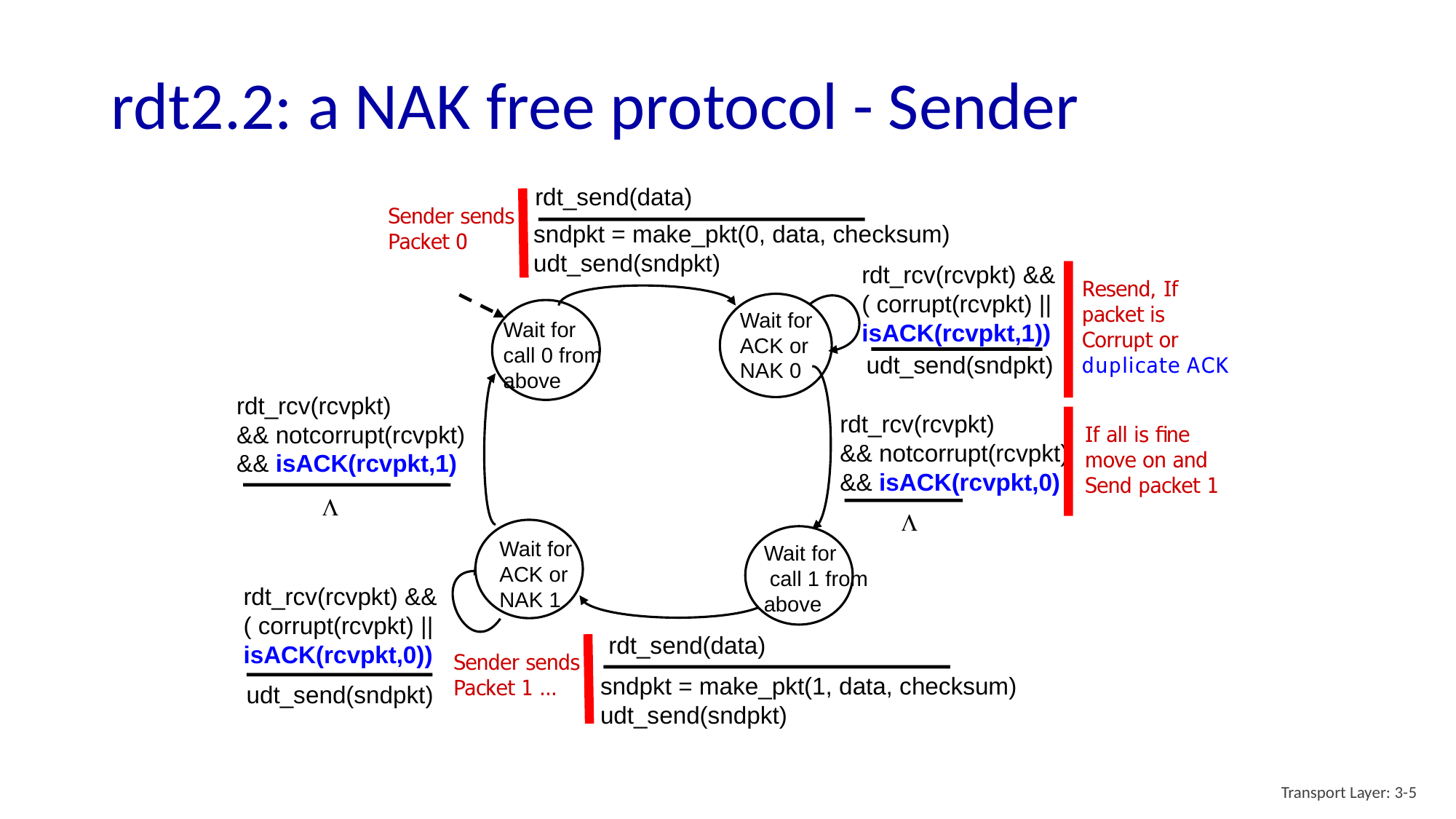

# rdt2.2: a NAK free protocol - Sender
rdt_send(data)

Sender sends
Packet 0
sndpkt = make_pkt(0, data, checksum)
udt_send(sndpkt)

rdt_rcv(rcvpkt) &&
( corrupt(rcvpkt) ||
isACK(rcvpkt,1))

Resend, If
packet is
Corrupt or
duplicate ACK

Wait for ACK or NAK 0

Wait for call 0 from above
udt_send(sndpkt)

rdt_rcv(rcvpkt)
&& notcorrupt(rcvpkt)
&& isACK(rcvpkt,1)
rdt_rcv(rcvpkt)
&& notcorrupt(rcvpkt)
&& isACK(rcvpkt,0)

If all is fine
move on and
Send packet 1

Λ

Λ

Wait for ACK or NAK 1

Wait for
 call 1 from above

rdt_rcv(rcvpkt) &&
( corrupt(rcvpkt) ||
isACK(rcvpkt,0))

rdt_send(data)

Sender sends
Packet 1 …
sndpkt = make_pkt(1, data, checksum)
udt_send(sndpkt)

udt_send(sndpkt)

Transport Layer: 3-5